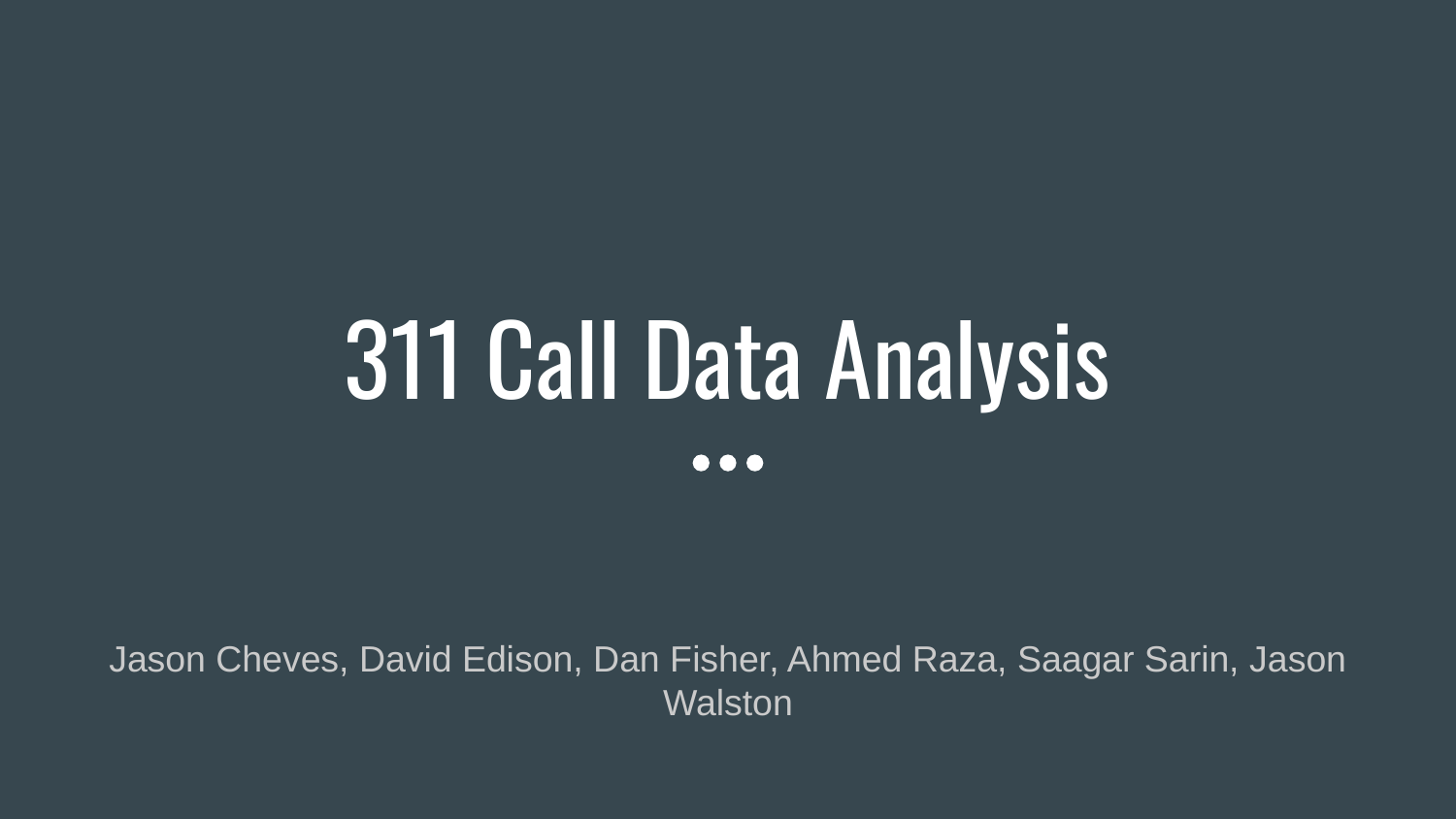

# 311 Call Data Analysis
Jason Cheves, David Edison, Dan Fisher, Ahmed Raza, Saagar Sarin, Jason Walston